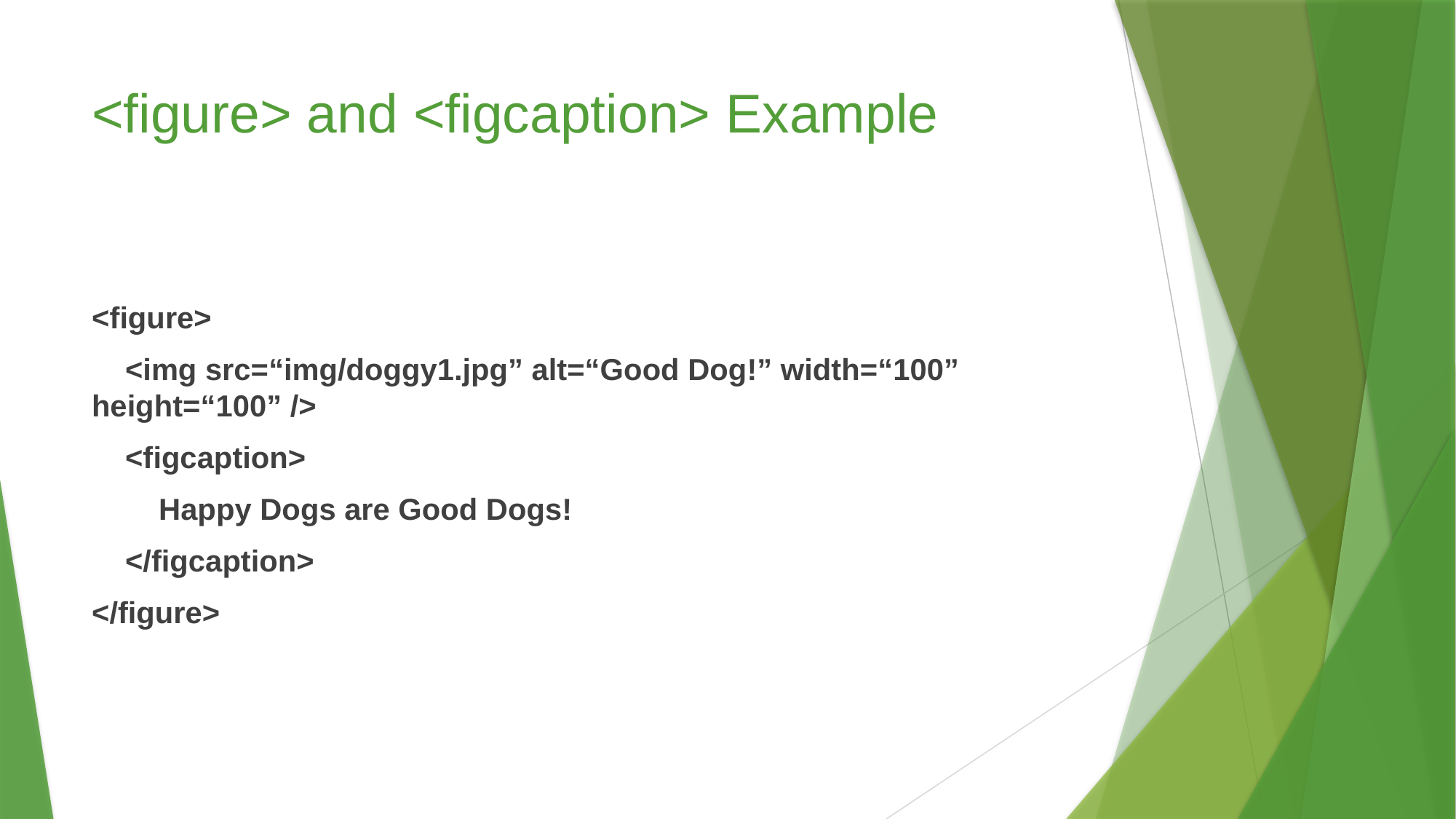

# <figure> and <figcaption> Example
<figure>
    <img src=“img/doggy1.jpg” alt=“Good Dog!” width=“100” height=“100” />
    <figcaption>
        Happy Dogs are Good Dogs!
    </figcaption>
</figure>